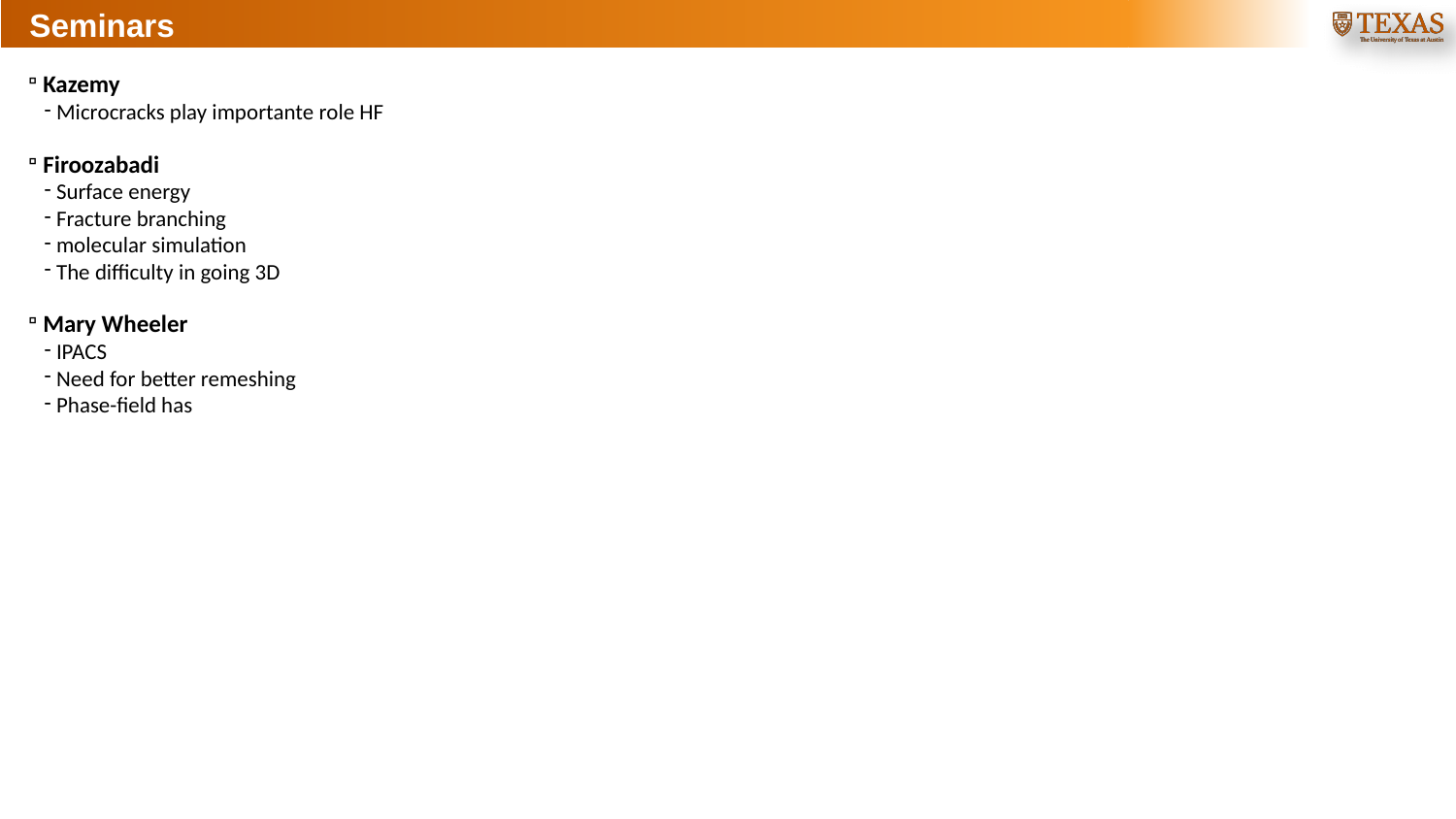

# Seminars
Kazemy
Microcracks play importante role HF
Firoozabadi
Surface energy
Fracture branching
molecular simulation
The difficulty in going 3D
Mary Wheeler
IPACS
Need for better remeshing
Phase-field has